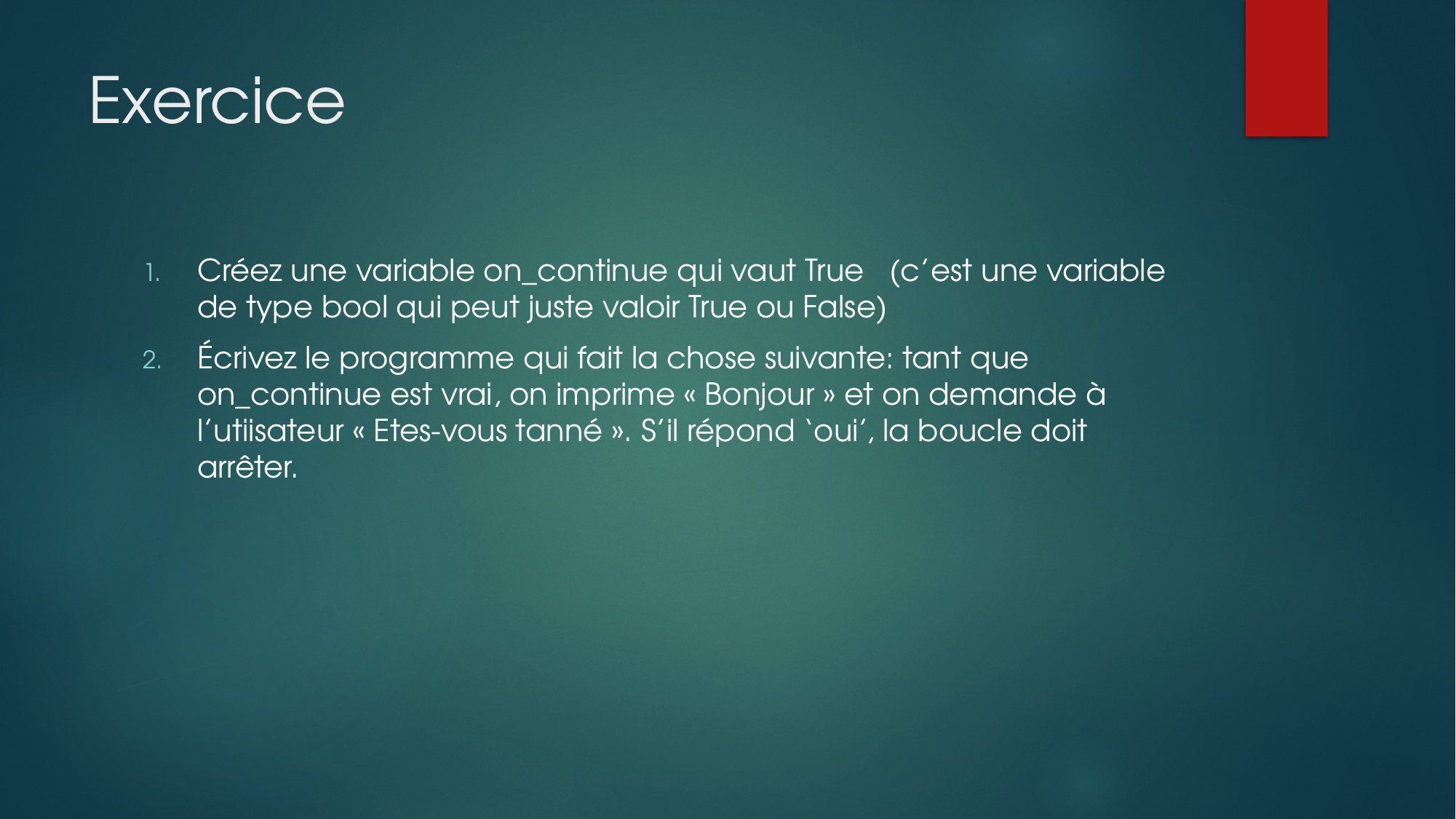

# Exercice
Créez une variable on_continue qui vaut True   (c’est une variable de type bool qui peut juste valoir True ou False)
Écrivez le programme qui fait la chose suivante: tant que on_continue est vrai, on imprime « Bonjour » et on demande à l’utiisateur « Etes-vous tanné ». S’il répond ‘oui’, la boucle doit arrêter.